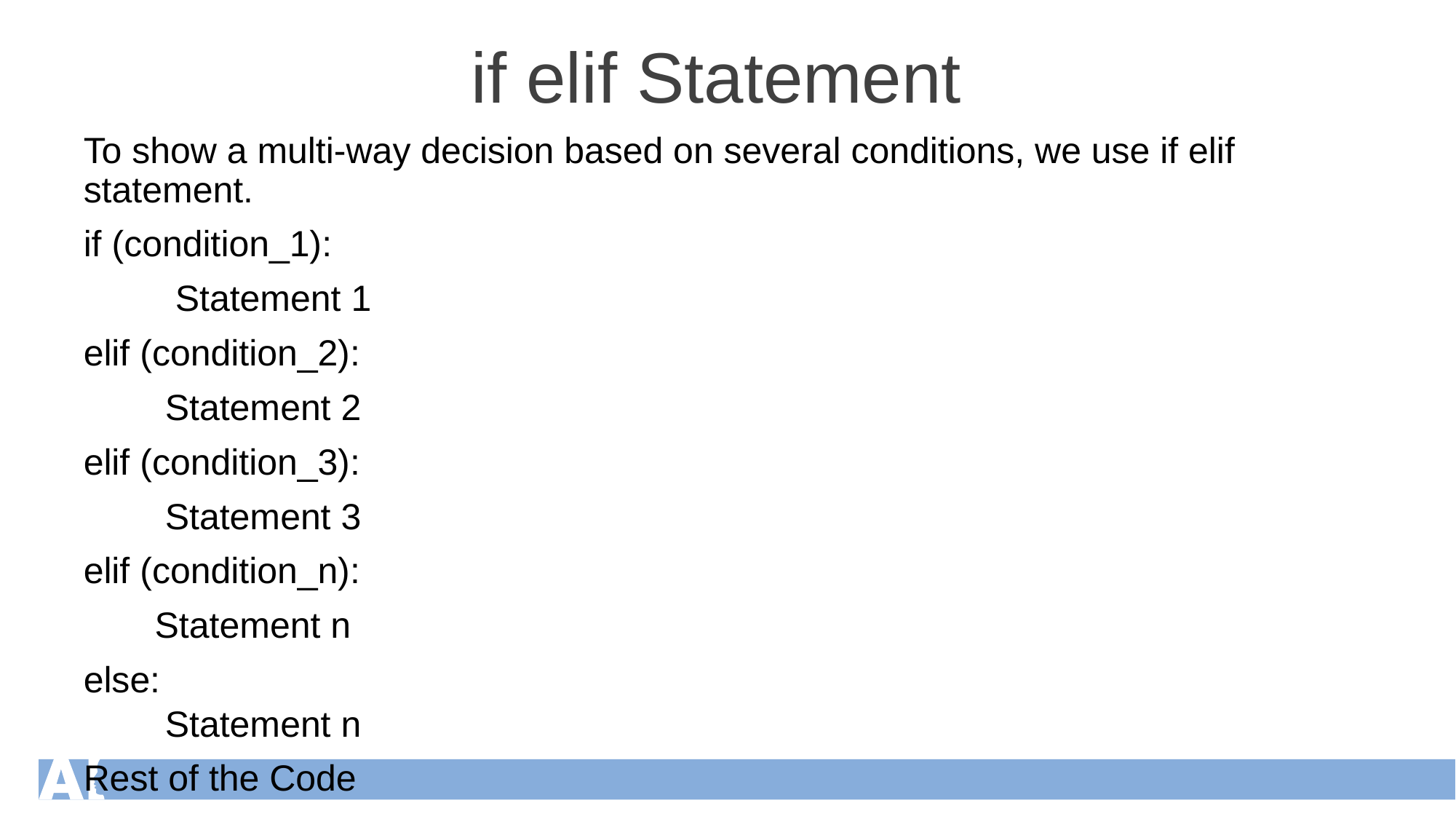

if elif Statement
To show a multi-way decision based on several conditions, we use if elif statement.
if (condition_1):
         Statement 1
elif (condition_2):
        Statement 2
elif (condition_3):
        Statement 3
elif (condition_n):
       Statement n
else:
        Statement n
Rest of the Code